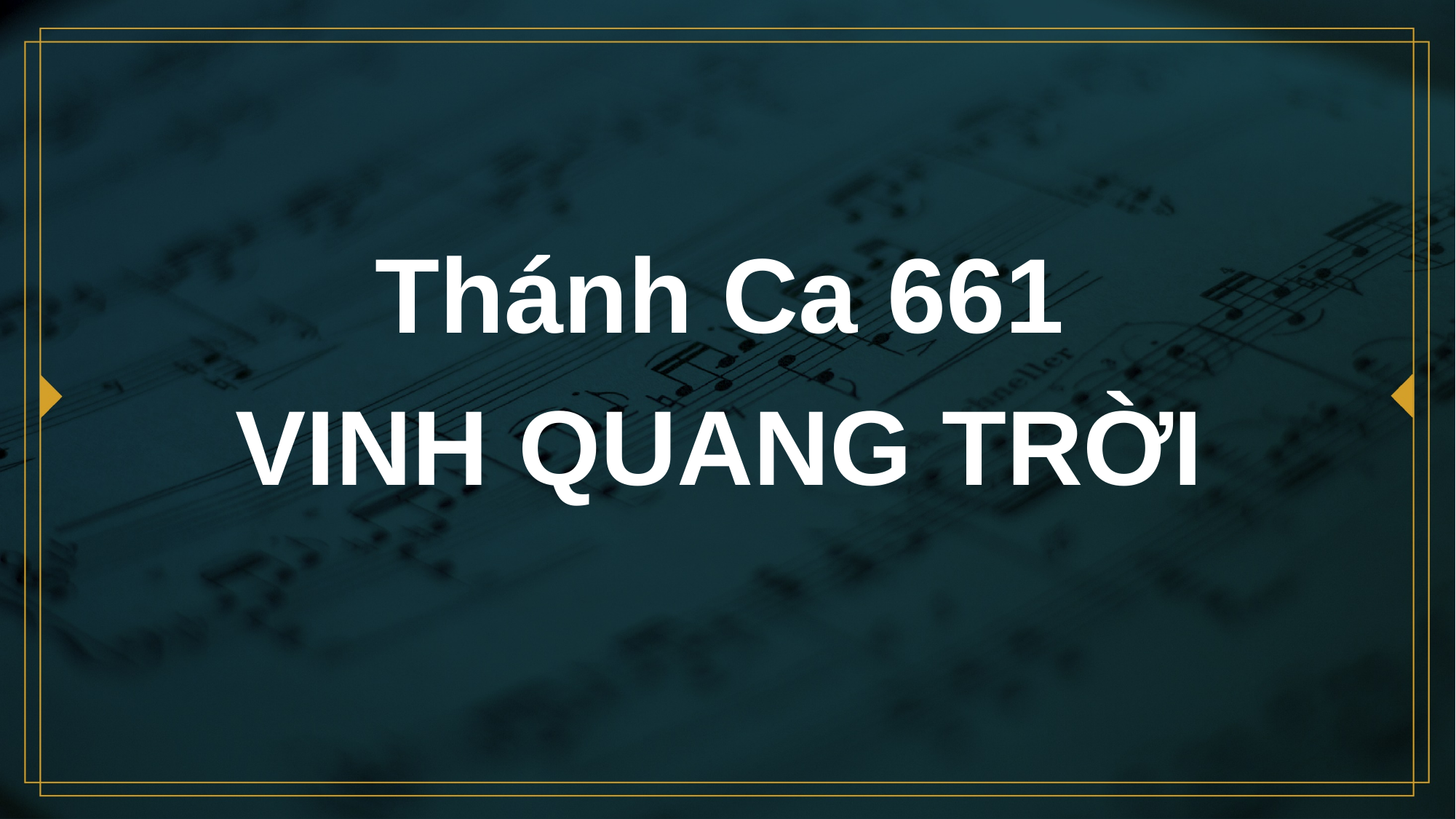

# Thánh Ca 661 VINH QUANG TRỜI